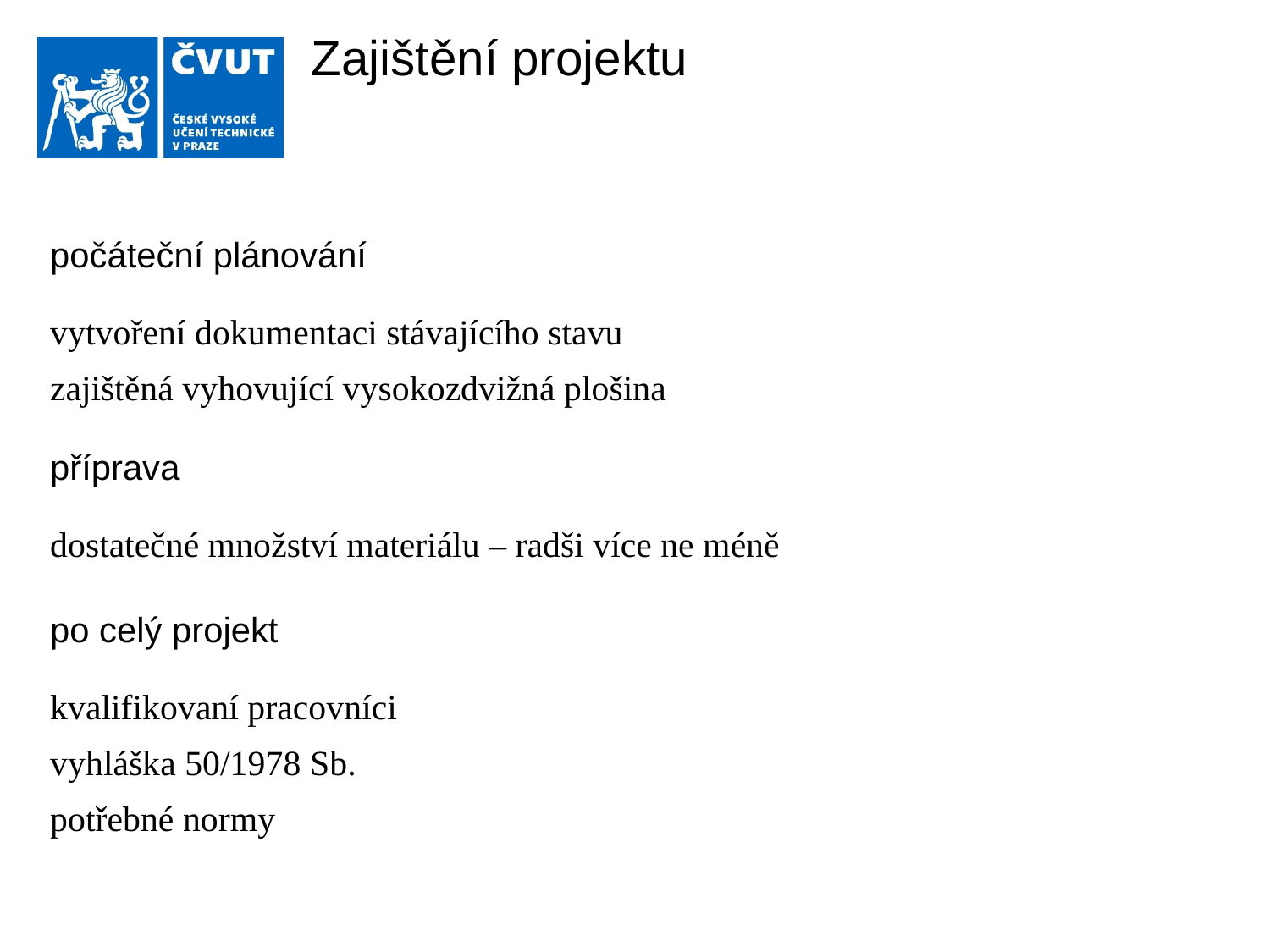

# Zajištění projektu
počáteční plánování
vytvoření dokumentaci stávajícího stavu
zajištěná vyhovující vysokozdvižná plošina
příprava
dostatečné množství materiálu – radši více ne méně
po celý projekt
kvalifikovaní pracovníci
vyhláška 50/1978 Sb.
potřebné normy